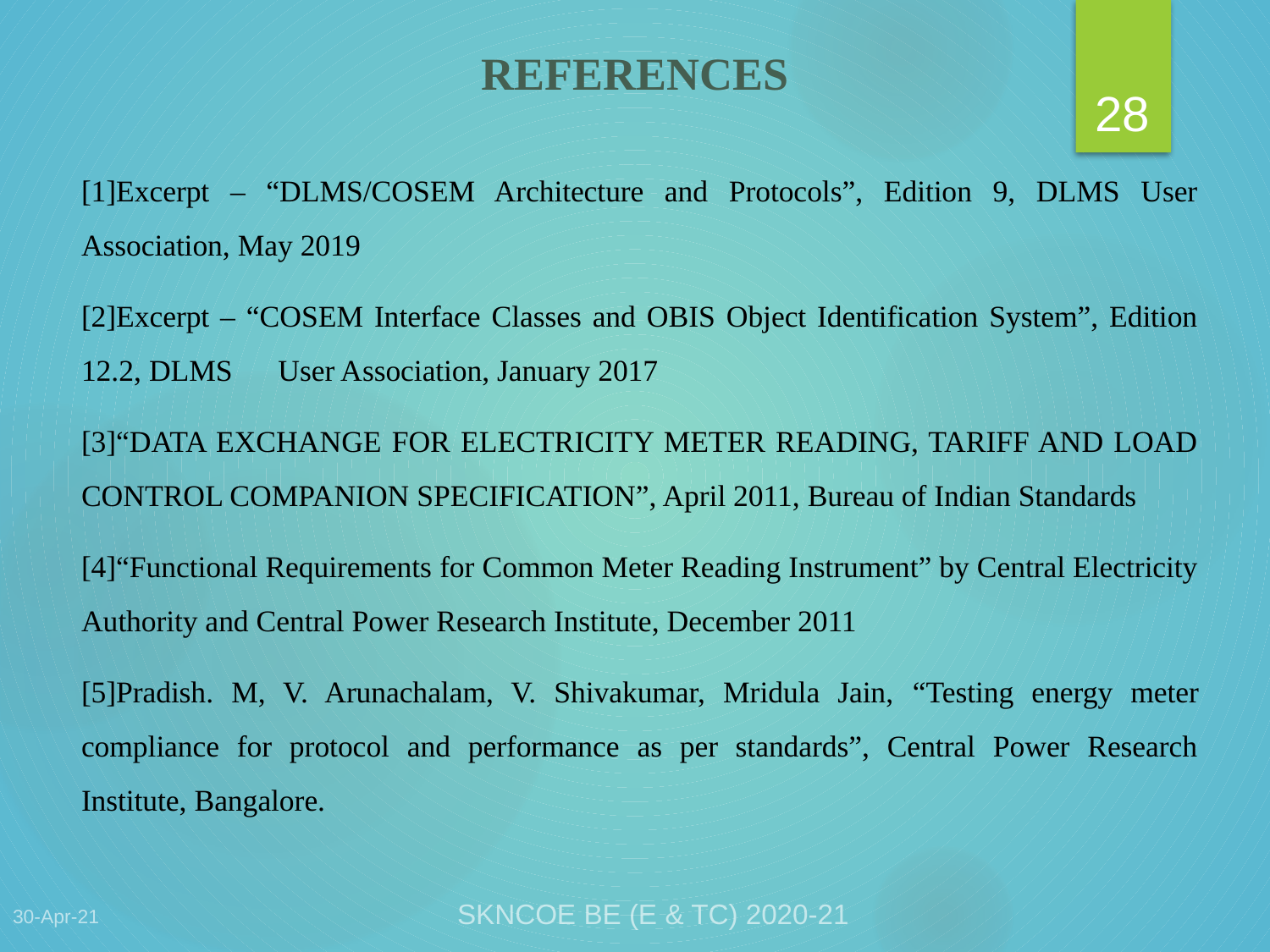

# REFERENCES
28
[1]Excerpt – “DLMS/COSEM Architecture and Protocols”, Edition 9, DLMS User Association, May 2019
[2]Excerpt – “COSEM Interface Classes and OBIS Object Identification System”, Edition 12.2, DLMS      User Association, January 2017
[3]“DATA EXCHANGE FOR ELECTRICITY METER READING, TARIFF AND LOAD CONTROL COMPANION SPECIFICATION”, April 2011, Bureau of Indian Standards
[4]“Functional Requirements for Common Meter Reading Instrument” by Central Electricity Authority and Central Power Research Institute, December 2011
[5]Pradish. M, V. Arunachalam, V. Shivakumar, Mridula Jain, “Testing energy meter compliance for protocol and performance as per standards”, Central Power Research Institute, Bangalore.

30-Apr-21
SKNCOE BE (E & TC) 2020-21